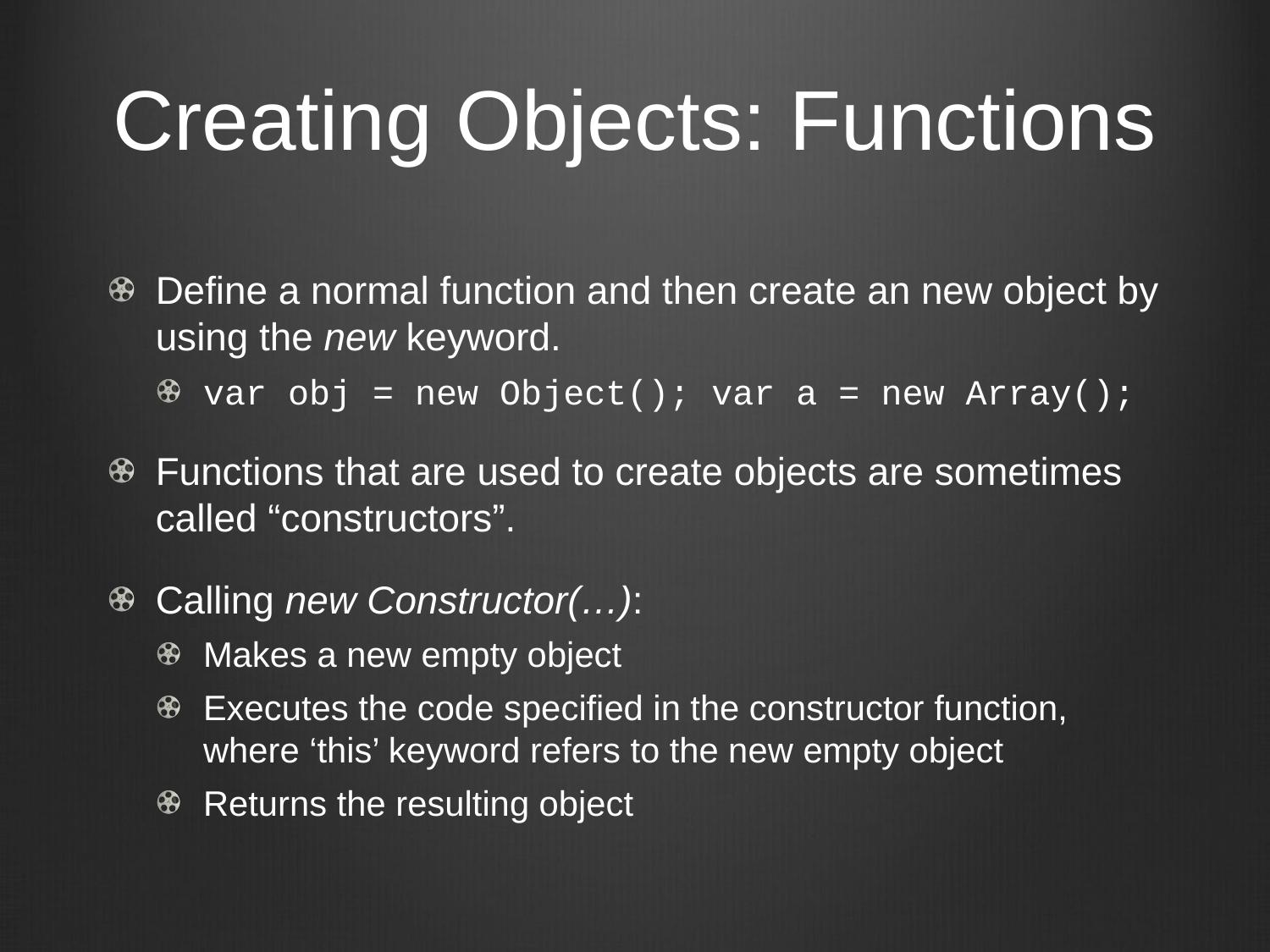

# Creating Objects: Functions
Define a normal function and then create an new object by using the new keyword.
var obj = new Object(); var a = new Array();
Functions that are used to create objects are sometimes called “constructors”.
Calling new Constructor(…):
Makes a new empty object
Executes the code specified in the constructor function, where ‘this’ keyword refers to the new empty object
Returns the resulting object